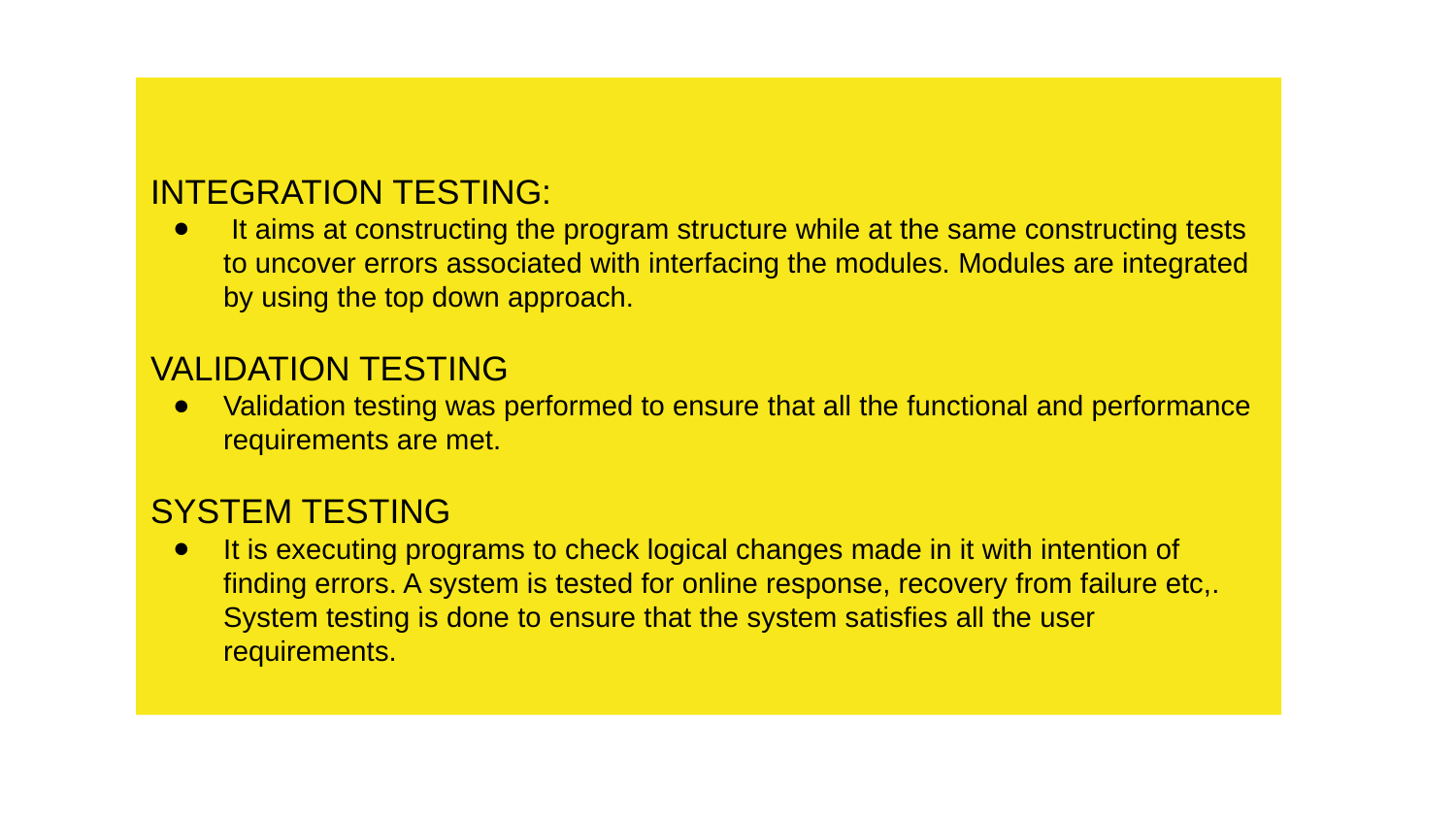

INTEGRATION TESTING:
 It aims at constructing the program structure while at the same constructing tests to uncover errors associated with interfacing the modules. Modules are integrated by using the top down approach.

VALIDATION TESTING
Validation testing was performed to ensure that all the functional and performance requirements are met.

SYSTEM TESTING
It is executing programs to check logical changes made in it with intention of finding errors. A system is tested for online response, recovery from failure etc,. System testing is done to ensure that the system satisfies all the user requirements.